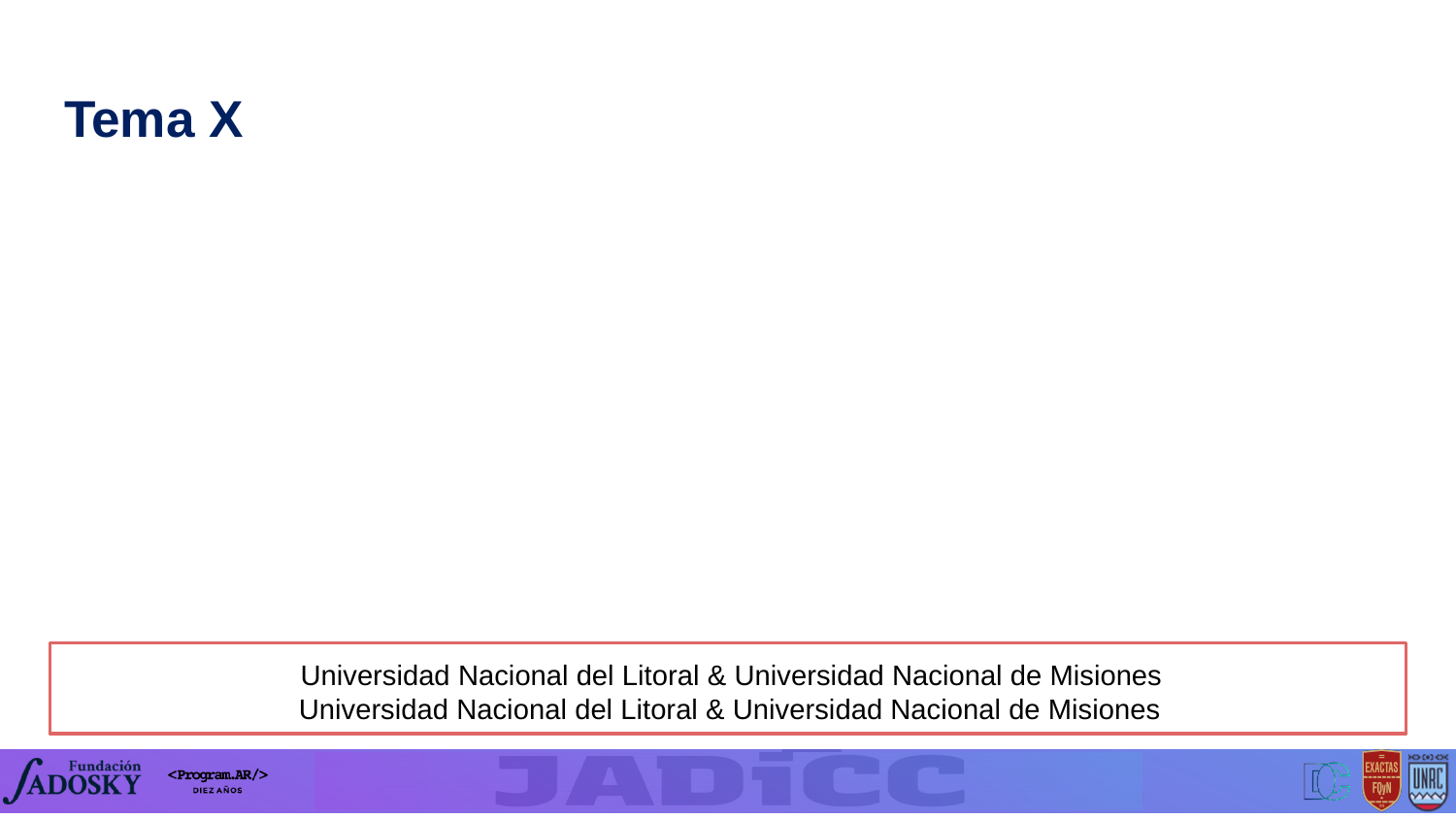

# Tema X
  Universidad Nacional del Litoral & Universidad Nacional de Misiones
 Universidad Nacional del Litoral & Universidad Nacional de Misiones